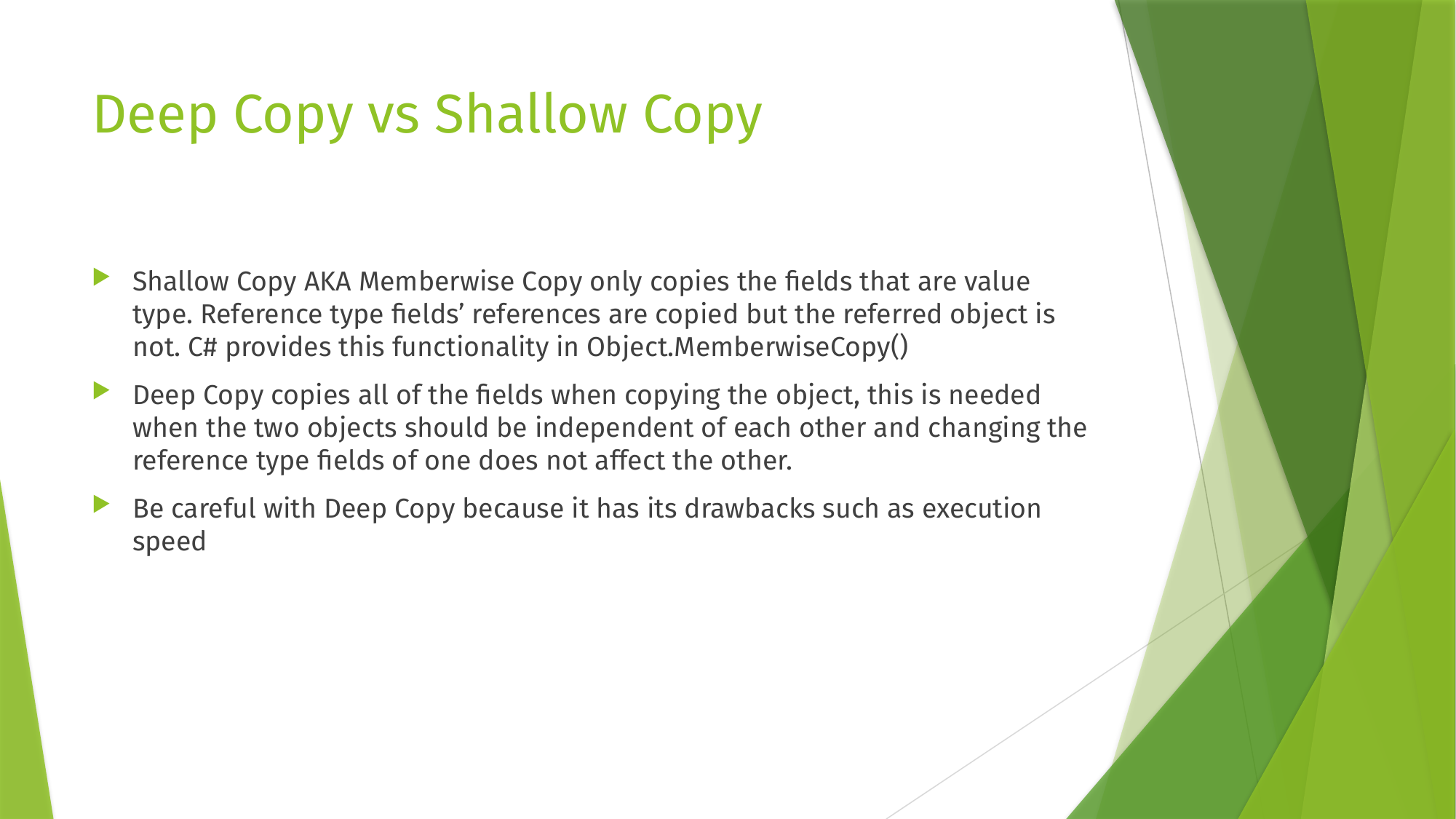

# Deep Copy vs Shallow Copy
Shallow Copy AKA Memberwise Copy only copies the fields that are value type. Reference type fields’ references are copied but the referred object is not. C# provides this functionality in Object.MemberwiseCopy()
Deep Copy copies all of the fields when copying the object, this is needed when the two objects should be independent of each other and changing the reference type fields of one does not affect the other.
Be careful with Deep Copy because it has its drawbacks such as execution speed